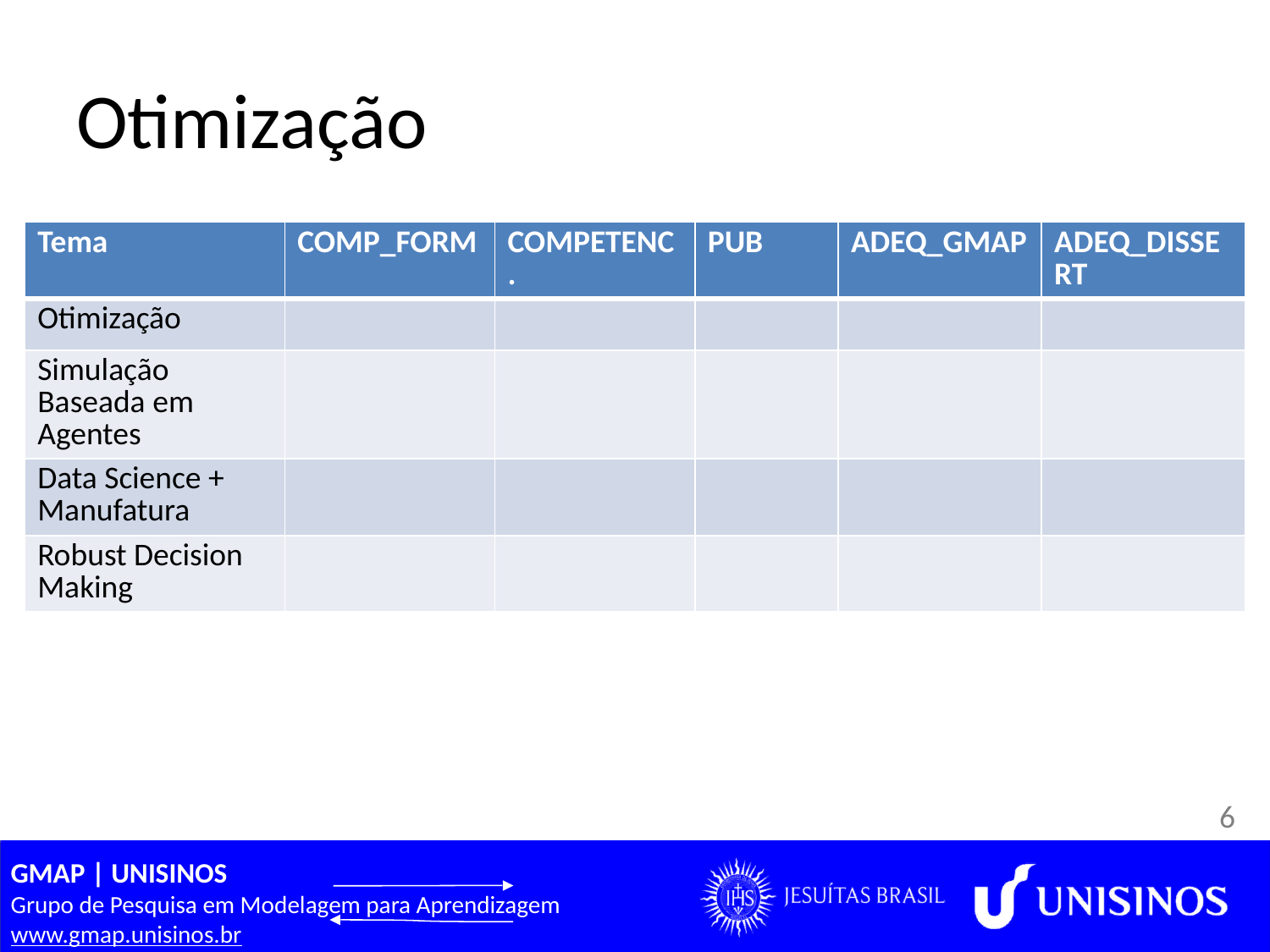

# Otimização
| Tema | COMP\_FORM | COMPETENC. | PUB | ADEQ\_GMAP | ADEQ\_DISSERT |
| --- | --- | --- | --- | --- | --- |
| Otimização |  |  |  |  |  |
| Simulação Baseada em Agentes |  |  |  |  |  |
| Data Science + Manufatura |  |  |  |  |  |
| Robust Decision Making |  |  |  |  |  |